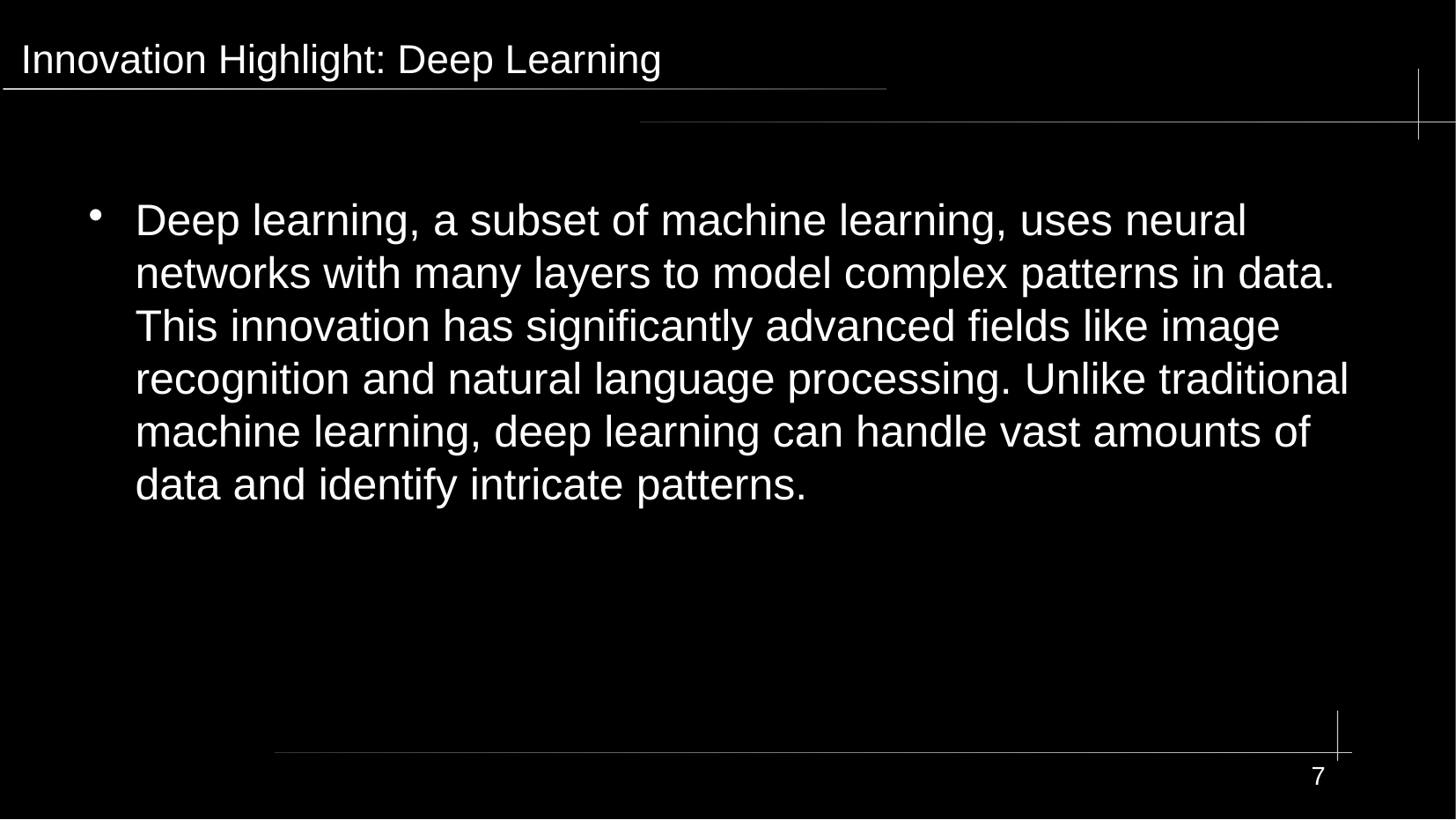

# Innovation Highlight: Deep Learning
Deep learning, a subset of machine learning, uses neural networks with many layers to model complex patterns in data. This innovation has significantly advanced fields like image recognition and natural language processing. Unlike traditional machine learning, deep learning can handle vast amounts of data and identify intricate patterns.
7